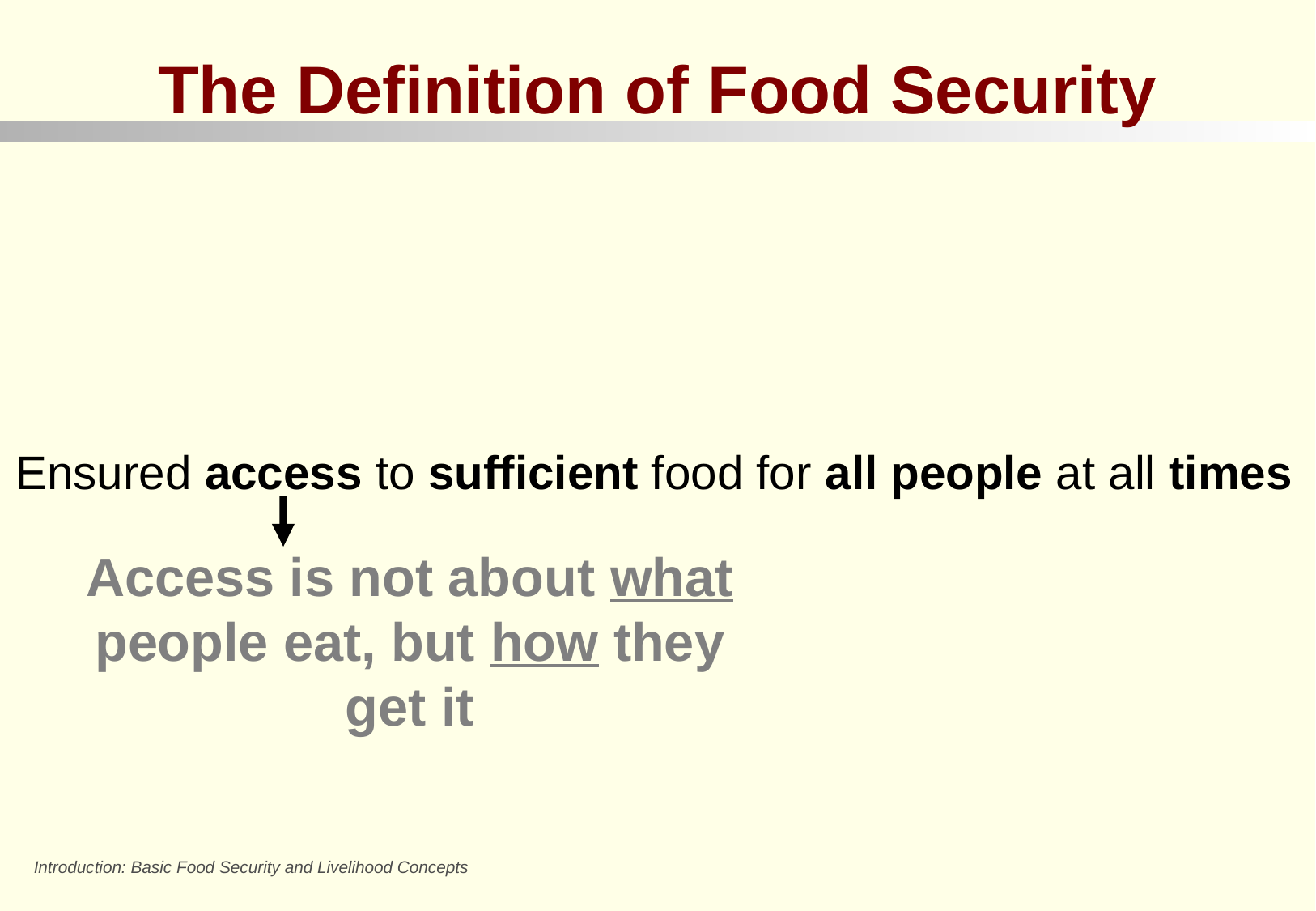

The Definition of Food Security

Ensured access to sufficient food for all people at all times

Access is not about what people eat, but how they get it
Introduction: Basic Food Security and Livelihood Concepts